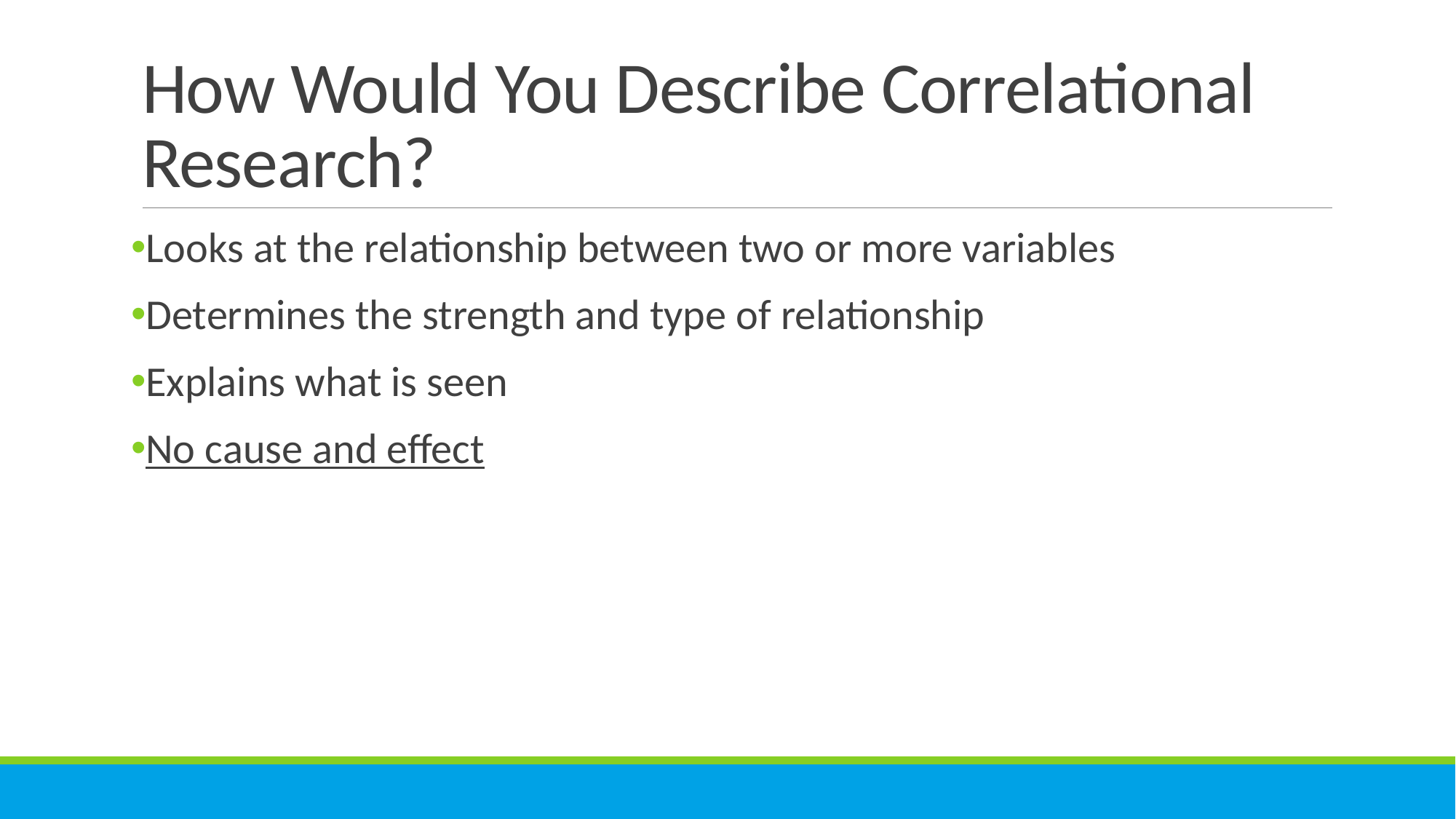

# How Would You Describe Correlational Research?
Looks at the relationship between two or more variables
Determines the strength and type of relationship
Explains what is seen
No cause and effect